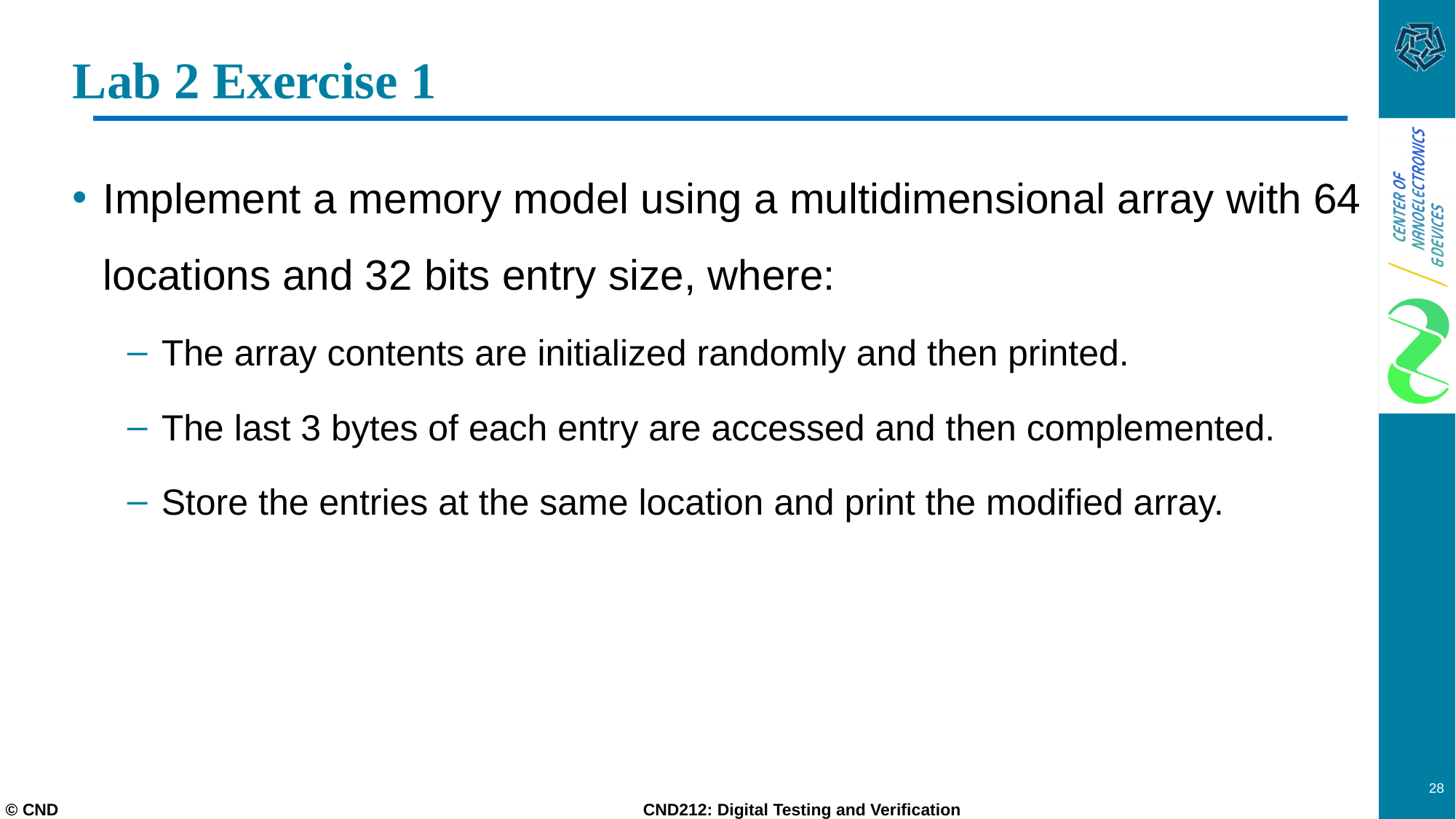

# Lab 2 Exercise 1
Implement a memory model using a multidimensional array with 64 locations and 32 bits entry size, where:
The array contents are initialized randomly and then printed.
The last 3 bytes of each entry are accessed and then complemented.
Store the entries at the same location and print the modified array.

28
© CND                                                                                                                            CND212: Digital Testing and Verification